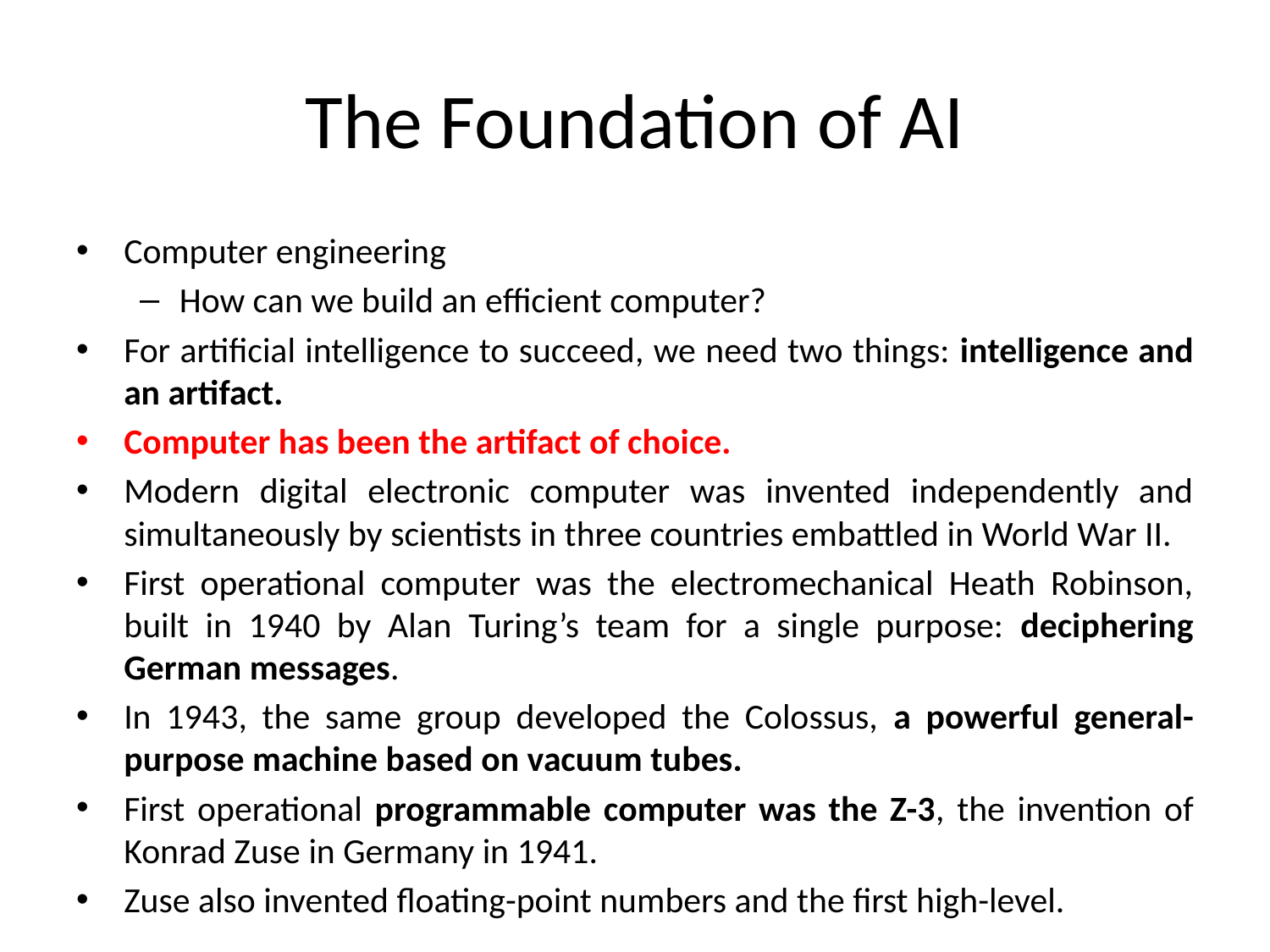

# The Foundation of AI
Computer engineering
How can we build an efficient computer?
For artificial intelligence to succeed, we need two things: intelligence and an artifact.
Computer has been the artifact of choice.
Modern digital electronic computer was invented independently and simultaneously by scientists in three countries embattled in World War II.
First operational computer was the electromechanical Heath Robinson, built in 1940 by Alan Turing’s team for a single purpose: deciphering German messages.
In 1943, the same group developed the Colossus, a powerful general-purpose machine based on vacuum tubes.
First operational programmable computer was the Z-3, the invention of Konrad Zuse in Germany in 1941.
Zuse also invented floating-point numbers and the first high-level.